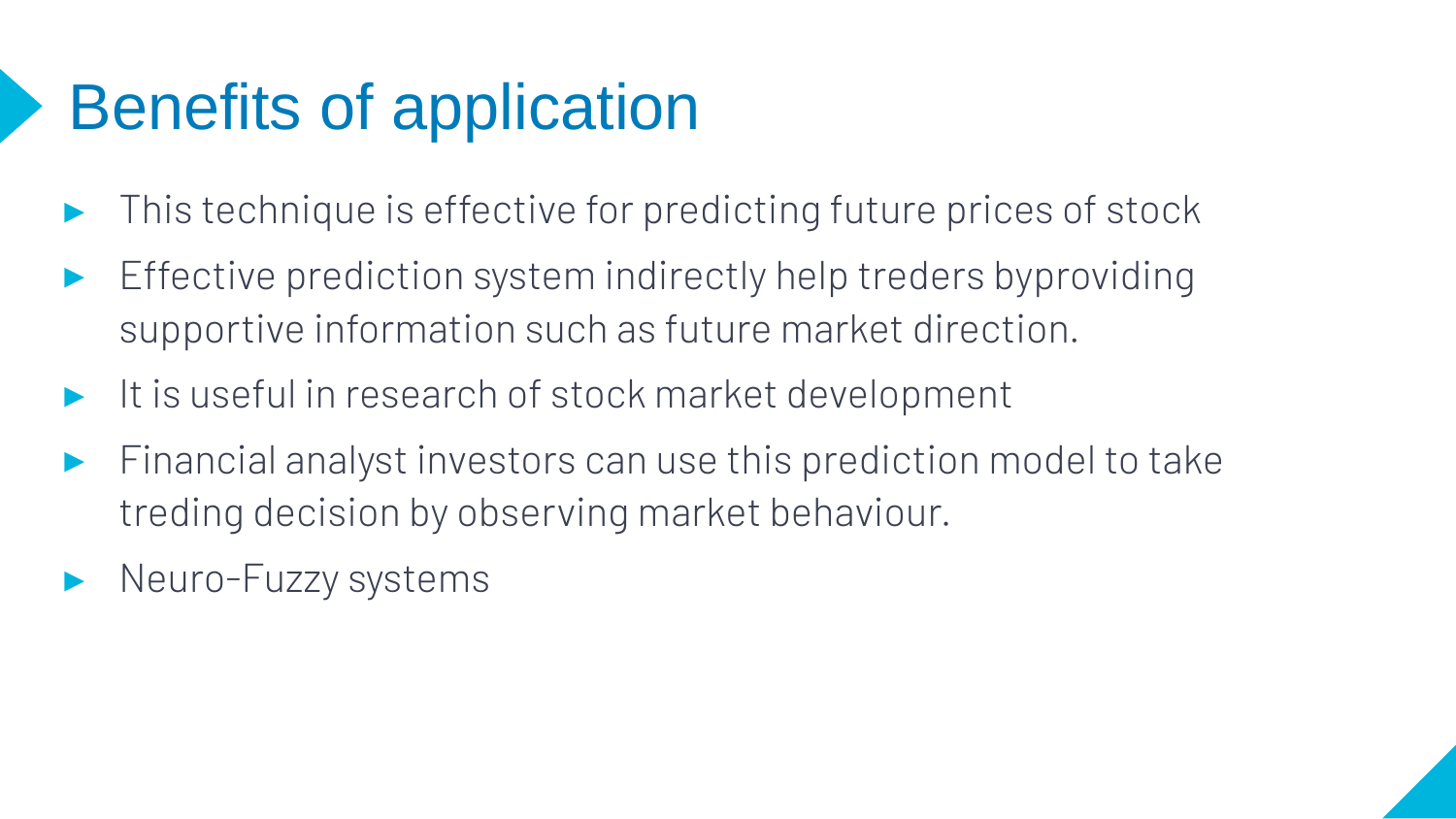

Benefits of application
This technique is effective for predicting future prices of stock
Effective prediction system indirectly help treders byproviding supportive information such as future market direction.
It is useful in research of stock market development
Financial analyst investors can use this prediction model to take treding decision by observing market behaviour.
Neuro-Fuzzy systems